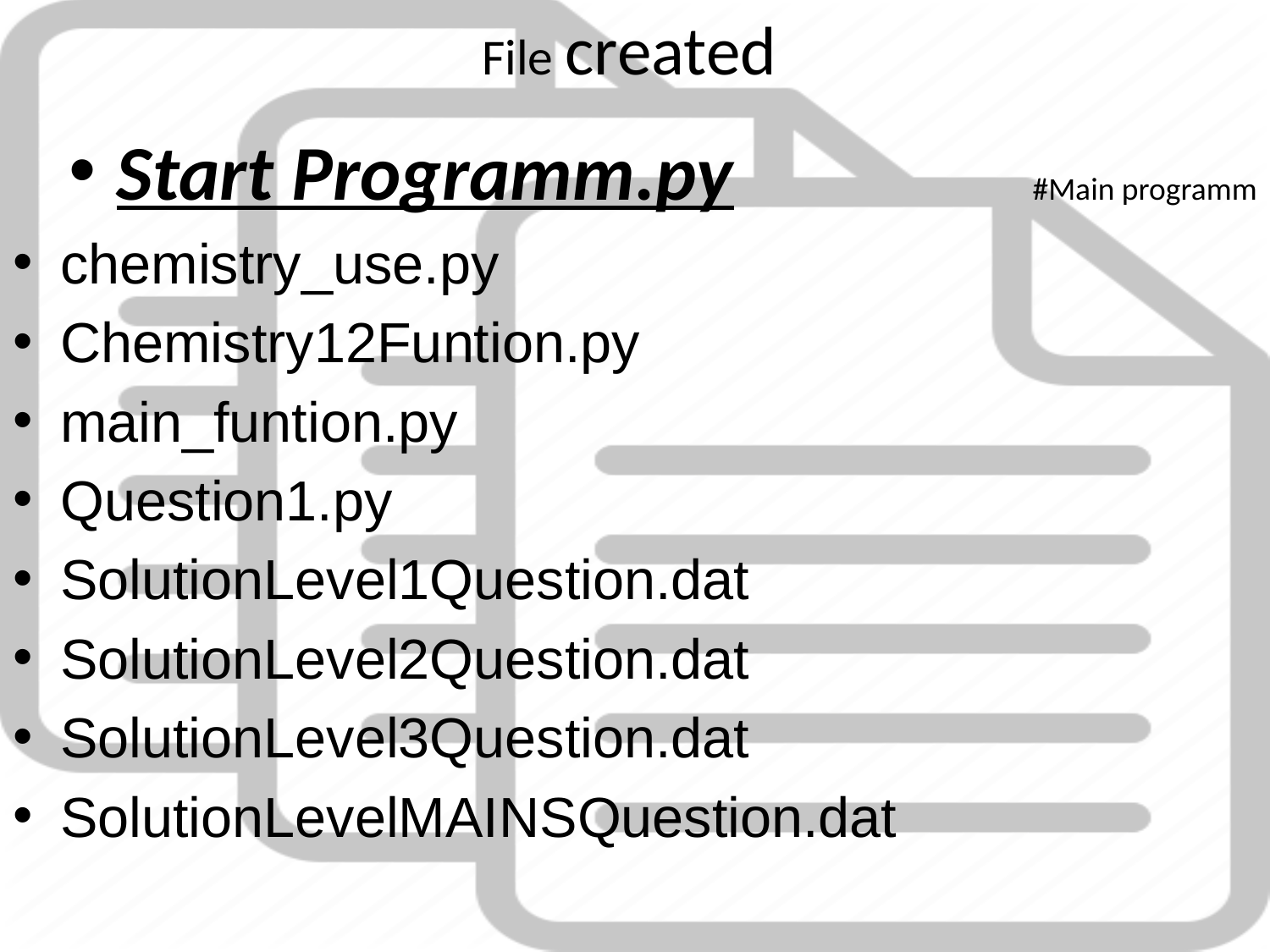

# File created
Start Programm.py                 #Main programm
chemistry_use.py
Chemistry12Funtion.py
main_funtion.py
Question1.py
SolutionLevel1Question.dat
SolutionLevel2Question.dat
SolutionLevel3Question.dat
SolutionLevelMAINSQuestion.dat